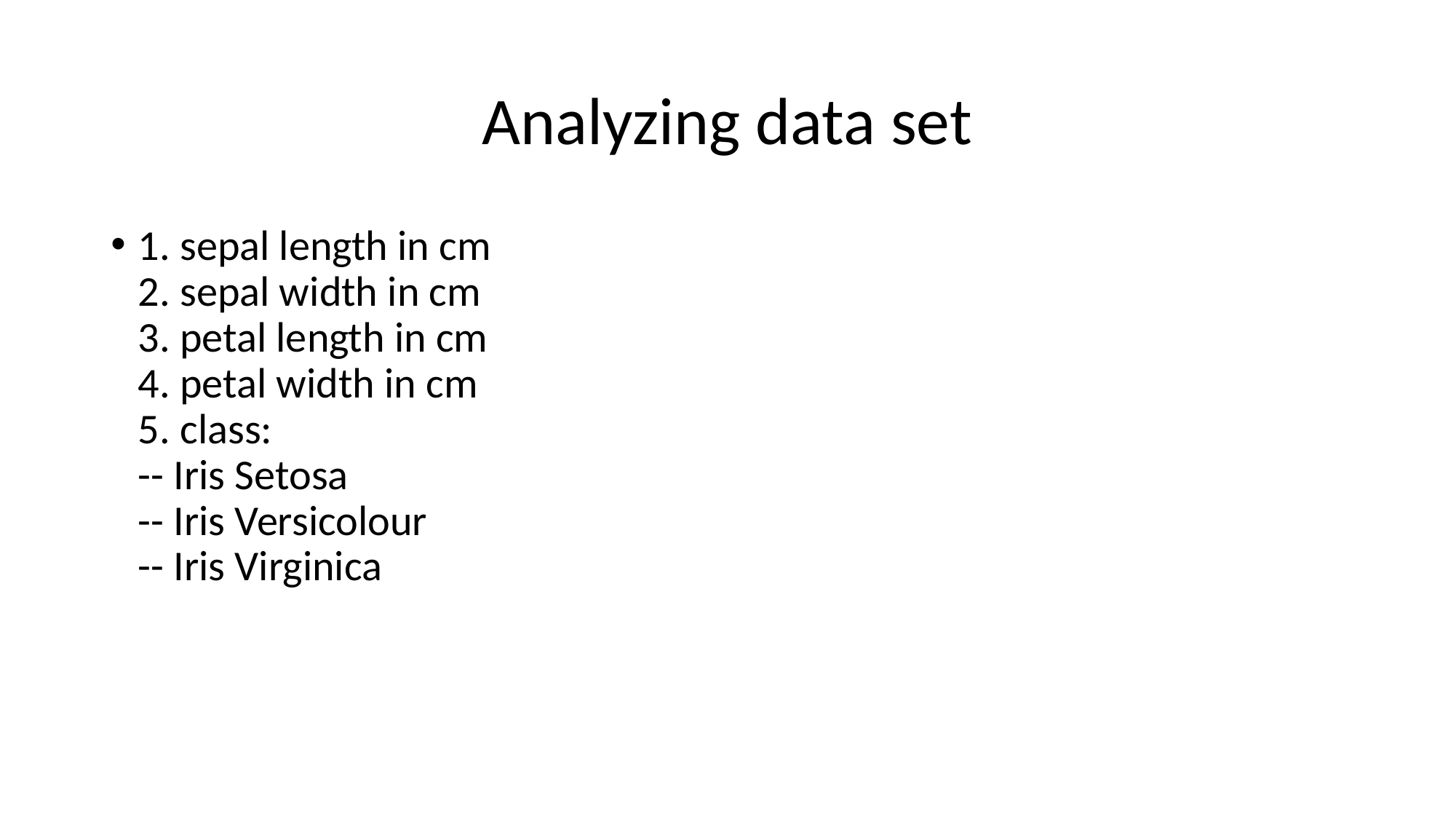

# Analyzing data set
1. sepal length in cm
2. sepal width in cm
3. petal length in cm
4. petal width in cm
5. class:
-- Iris Setosa
-- Iris Versicolour
-- Iris Virginica